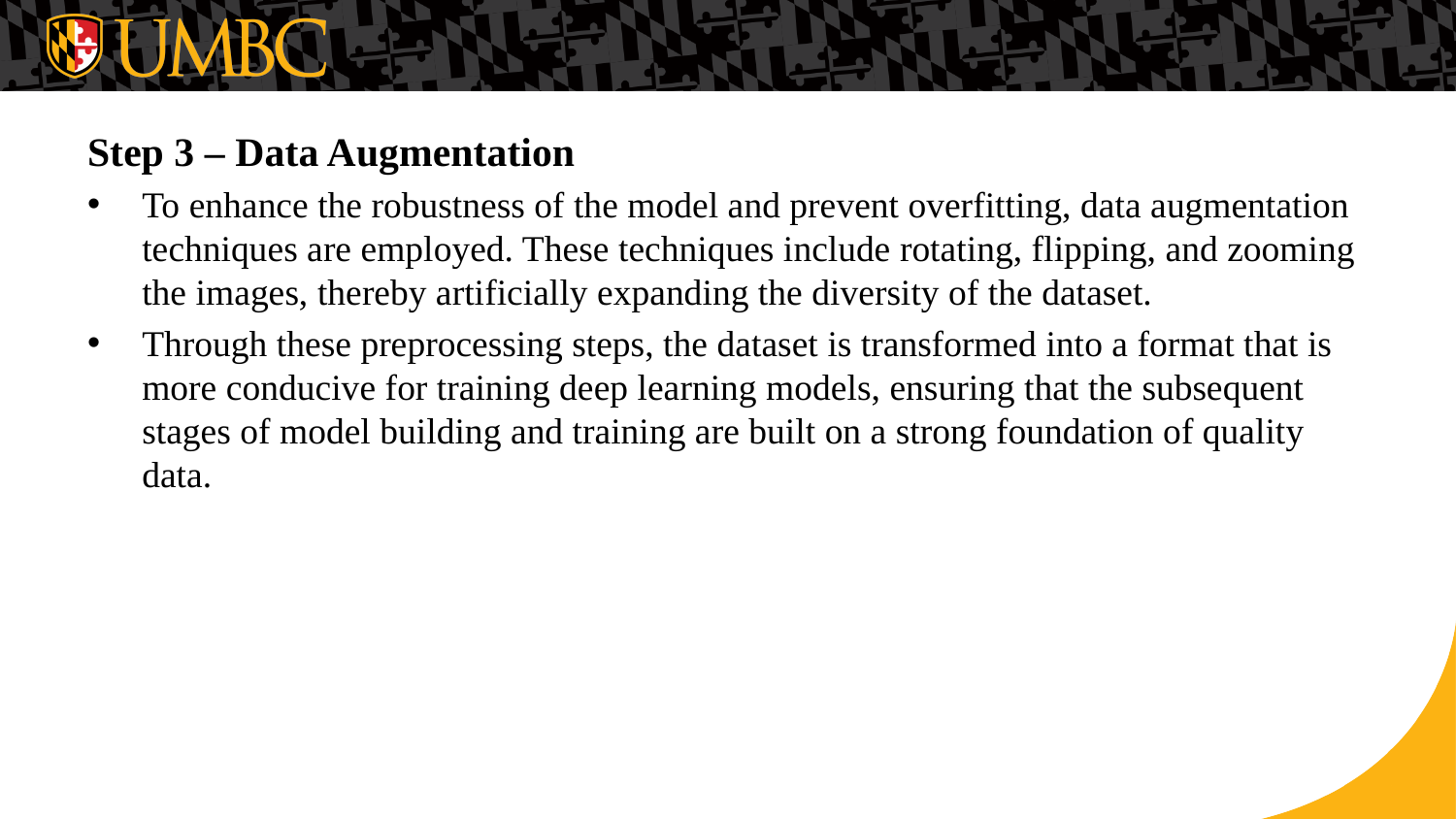

Step 3 – Data Augmentation
To enhance the robustness of the model and prevent overfitting, data augmentation techniques are employed. These techniques include rotating, flipping, and zooming the images, thereby artificially expanding the diversity of the dataset.
Through these preprocessing steps, the dataset is transformed into a format that is more conducive for training deep learning models, ensuring that the subsequent stages of model building and training are built on a strong foundation of quality data.